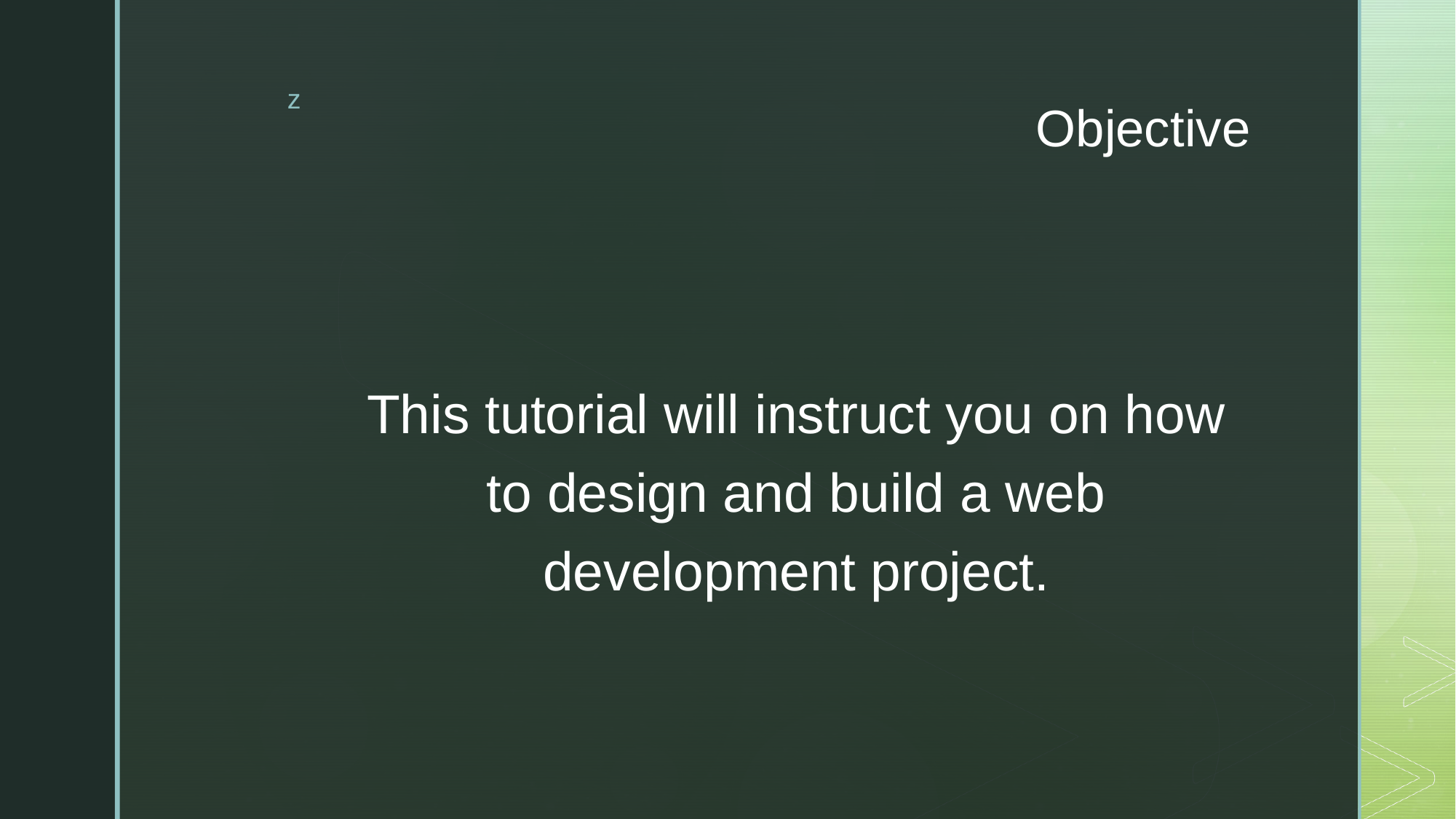

# Objective
This tutorial will instruct you on how to design and build a web development project.